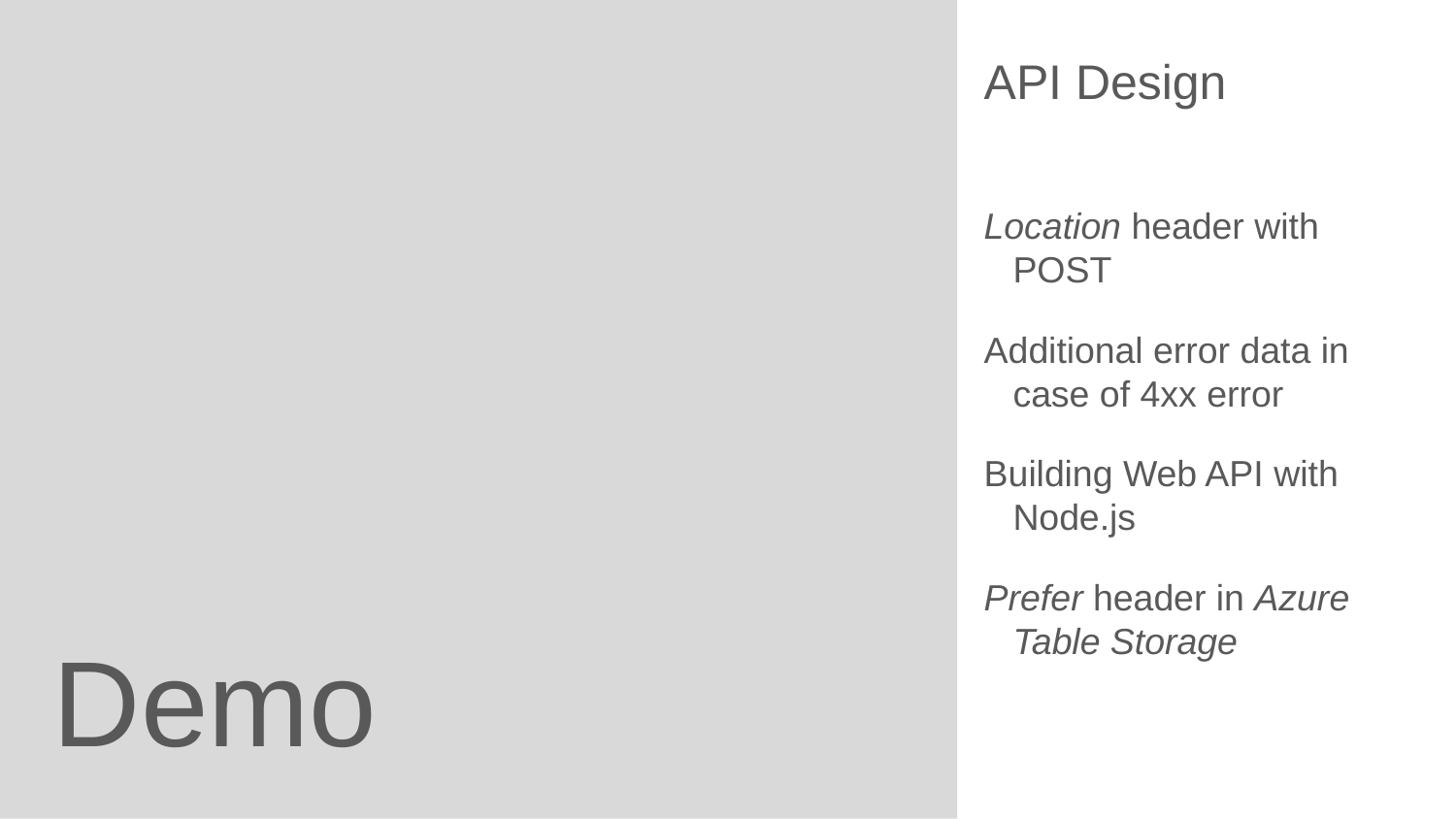

API Design

Location header with POST
Additional error data in case of 4xx error
Building Web API with Node.js
Prefer header in Azure Table Storage